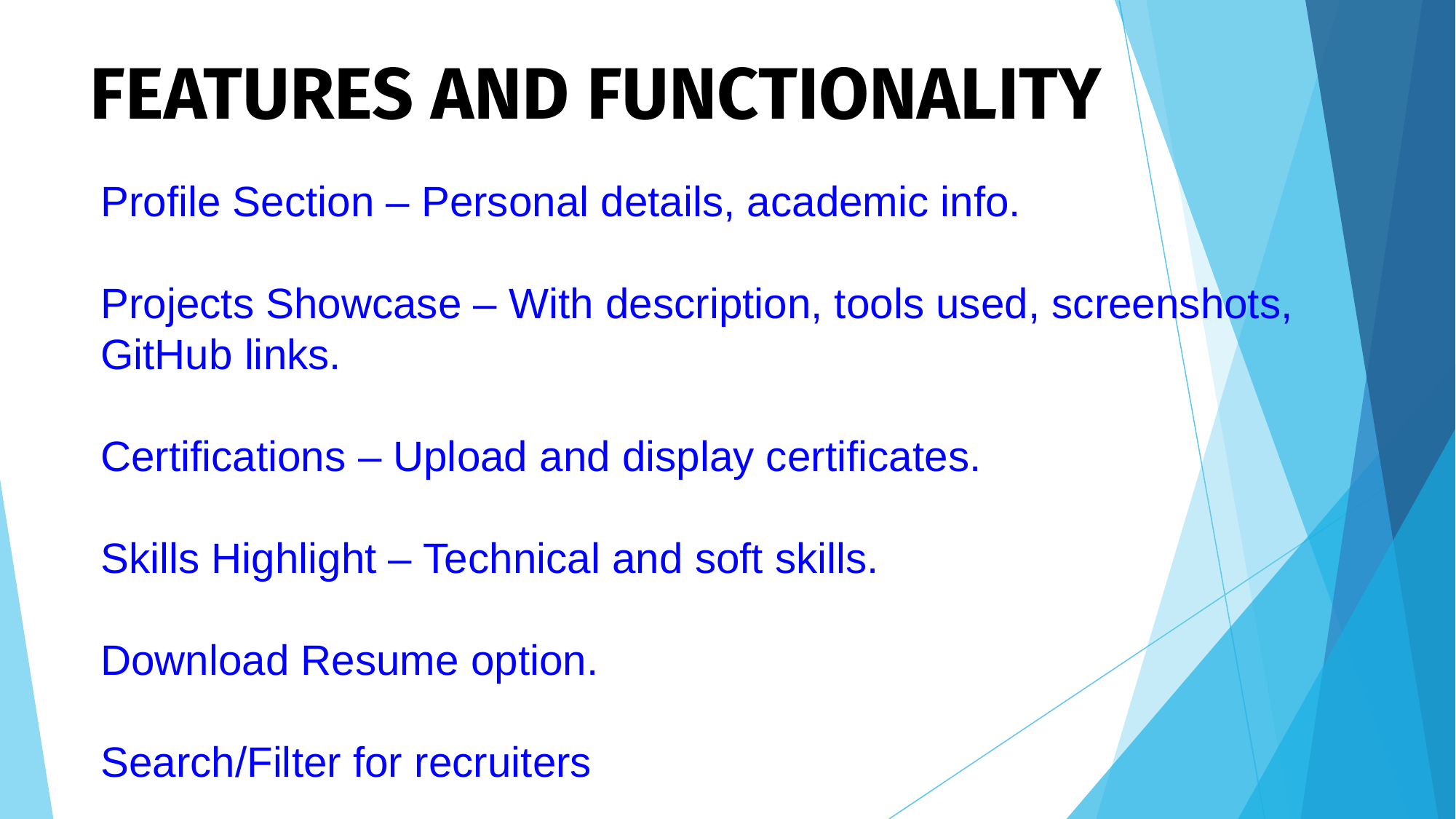

# FEATURES AND FUNCTIONALITY
Profile Section – Personal details, academic info.

Projects Showcase – With description, tools used, screenshots, GitHub links.

Certifications – Upload and display certificates.

Skills Highlight – Technical and soft skills.

Download Resume option.

Search/Filter for recruiters